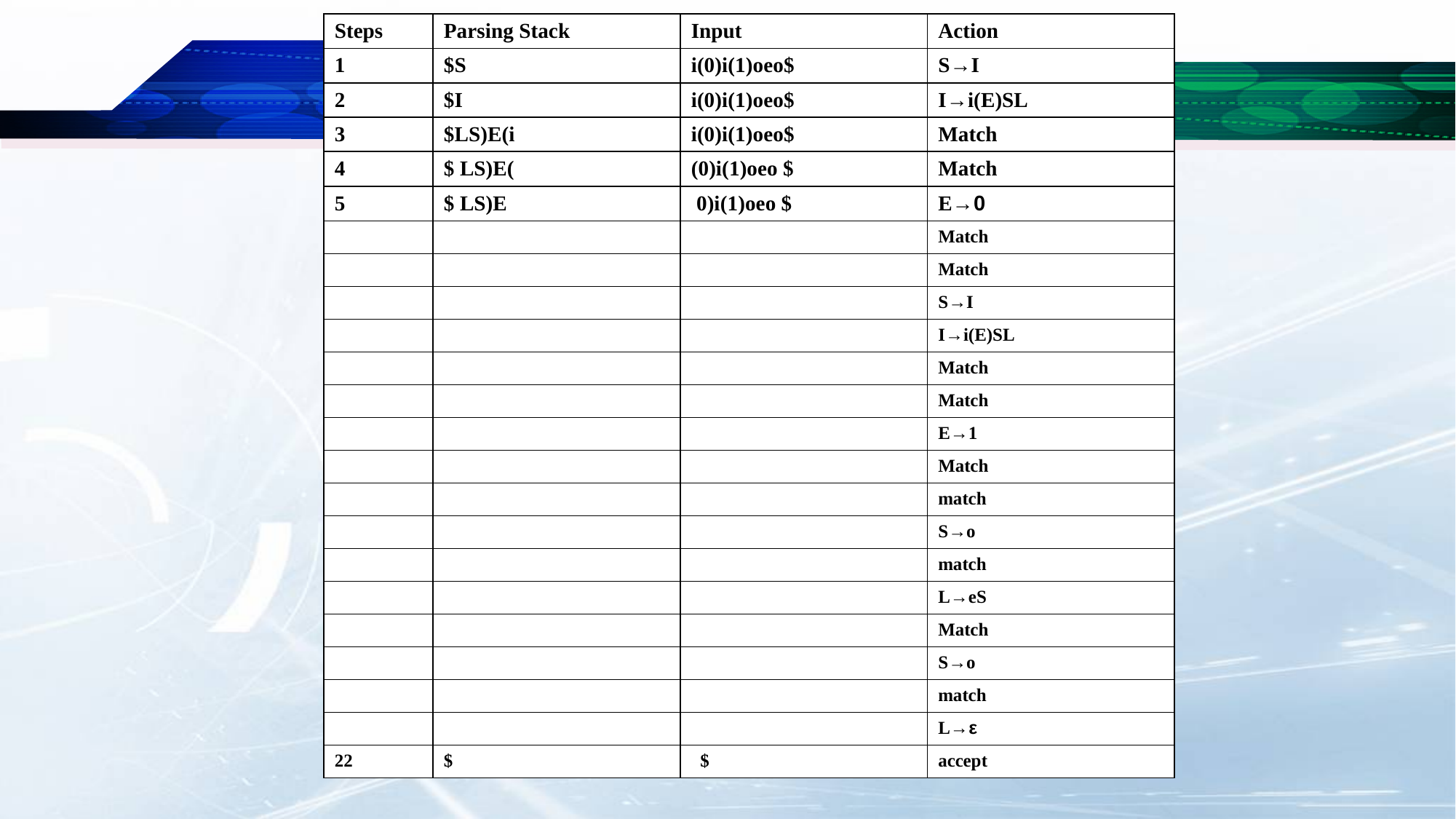

| Steps | Parsing Stack | Input | Action |
| --- | --- | --- | --- |
| 1 | $S | i(0)i(1)oeo$ | S→I |
| 2 | $I | i(0)i(1)oeo$ | I→i(E)SL |
| 3 | $LS)E(i | i(0)i(1)oeo$ | Match |
| 4 | $ LS)E( | (0)i(1)oeo $ | Match |
| 5 | $ LS)E | 0)i(1)oeo $ | E→0 |
|  |  |  | Match |
|  |  |  | Match |
|  |  |  | S→I |
|  |  |  | I→i(E)SL |
|  |  |  | Match |
|  |  |  | Match |
|  |  |  | E→1 |
|  |  |  | Match |
|  |  |  | match |
|  |  |  | S→o |
|  |  |  | match |
|  |  |  | L→eS |
|  |  |  | Match |
|  |  |  | S→o |
|  |  |  | match |
|  |  |  | L→ε |
| 22 | $ | $ | accept |